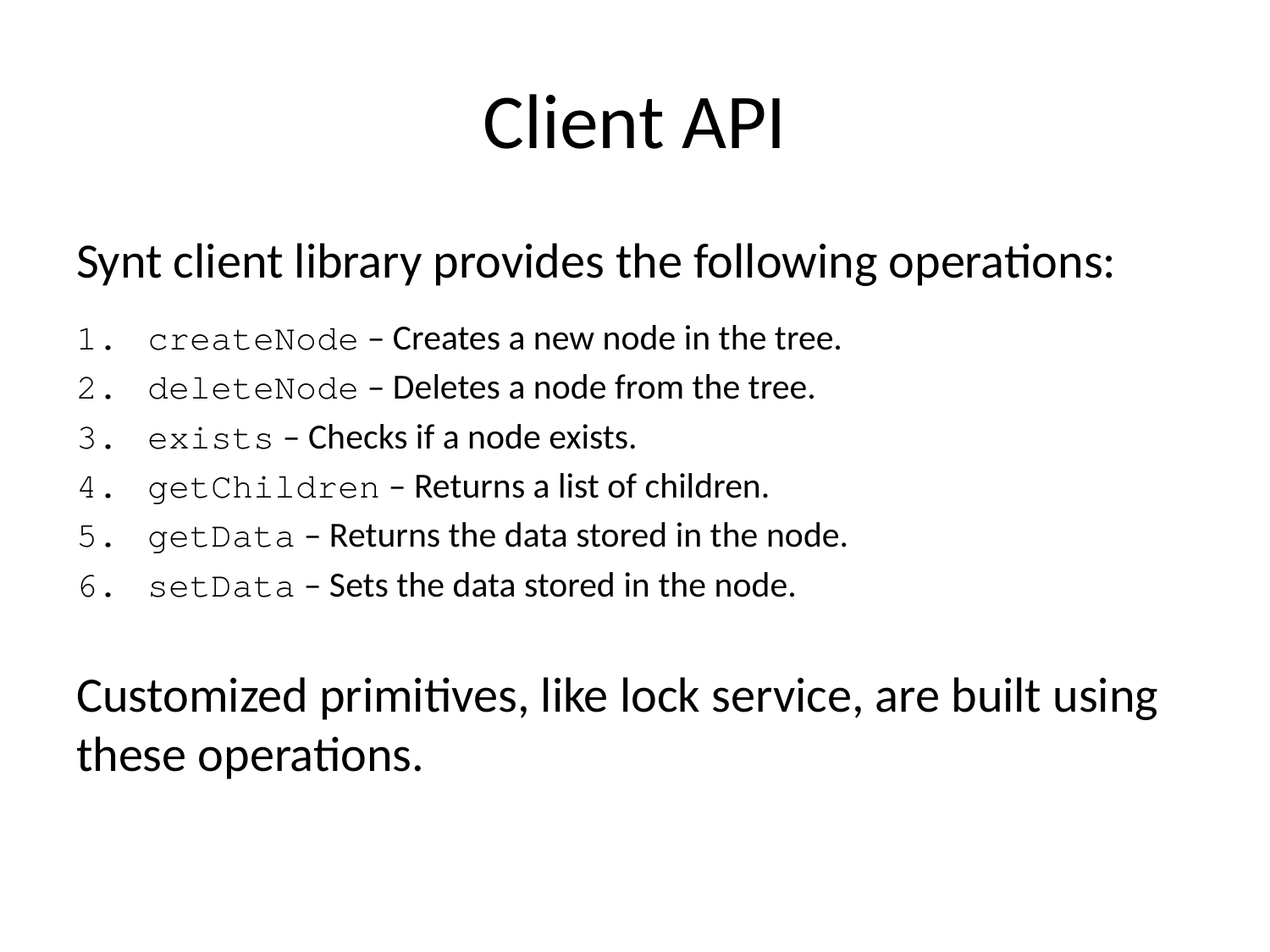

# Client API
Synt client library provides the following operations:

createNode – Creates a new node in the tree.
deleteNode – Deletes a node from the tree.
exists – Checks if a node exists.
getChildren – Returns a list of children.
getData – Returns the data stored in the node.
setData – Sets the data stored in the node.

Customized primitives, like lock service, are built using these operations.